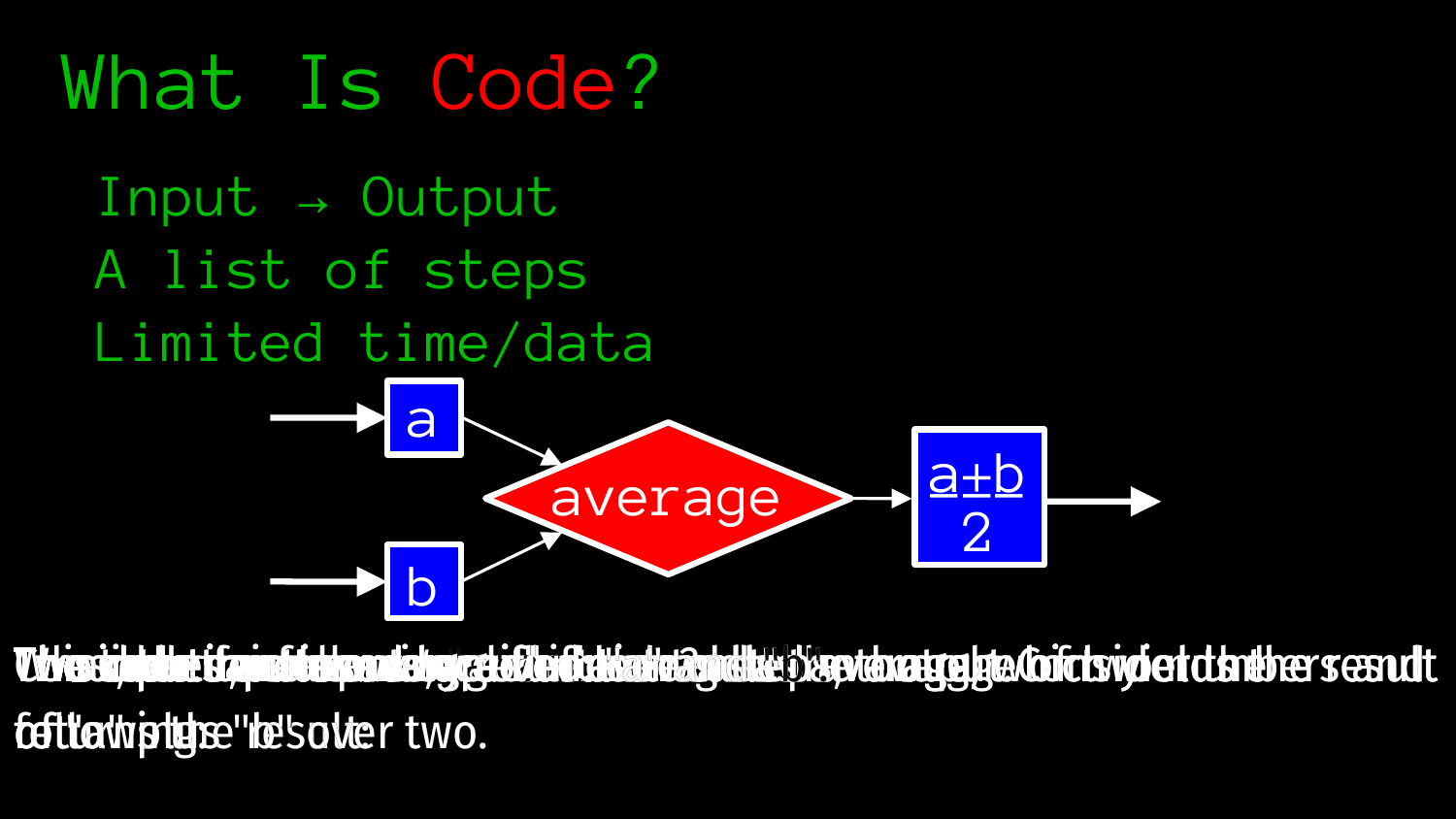

What Is Code?
 Input → Output
 A list of steps
 Limited time/data

a

average

a+b

___

2

b

The inputs are used by a function called average
The inputs are used by a function called average, which yields the result of "a" plus "b" over two.
The code can now return the average
The code can now return the average as an output.
This code for the average hides two steps, though. Consider the following:
The inputs are used by a function called average, which yields the result of "a" plus "b" over two.
Two data inputs are received: "a" and "b".
Consider the following code that takes the average of two numbers and returns the result:
The same two inputs, "a" and
Two data inputs are received: "a" and
Two data inputs are received: "a" and "b".
What, then, is an example of code?